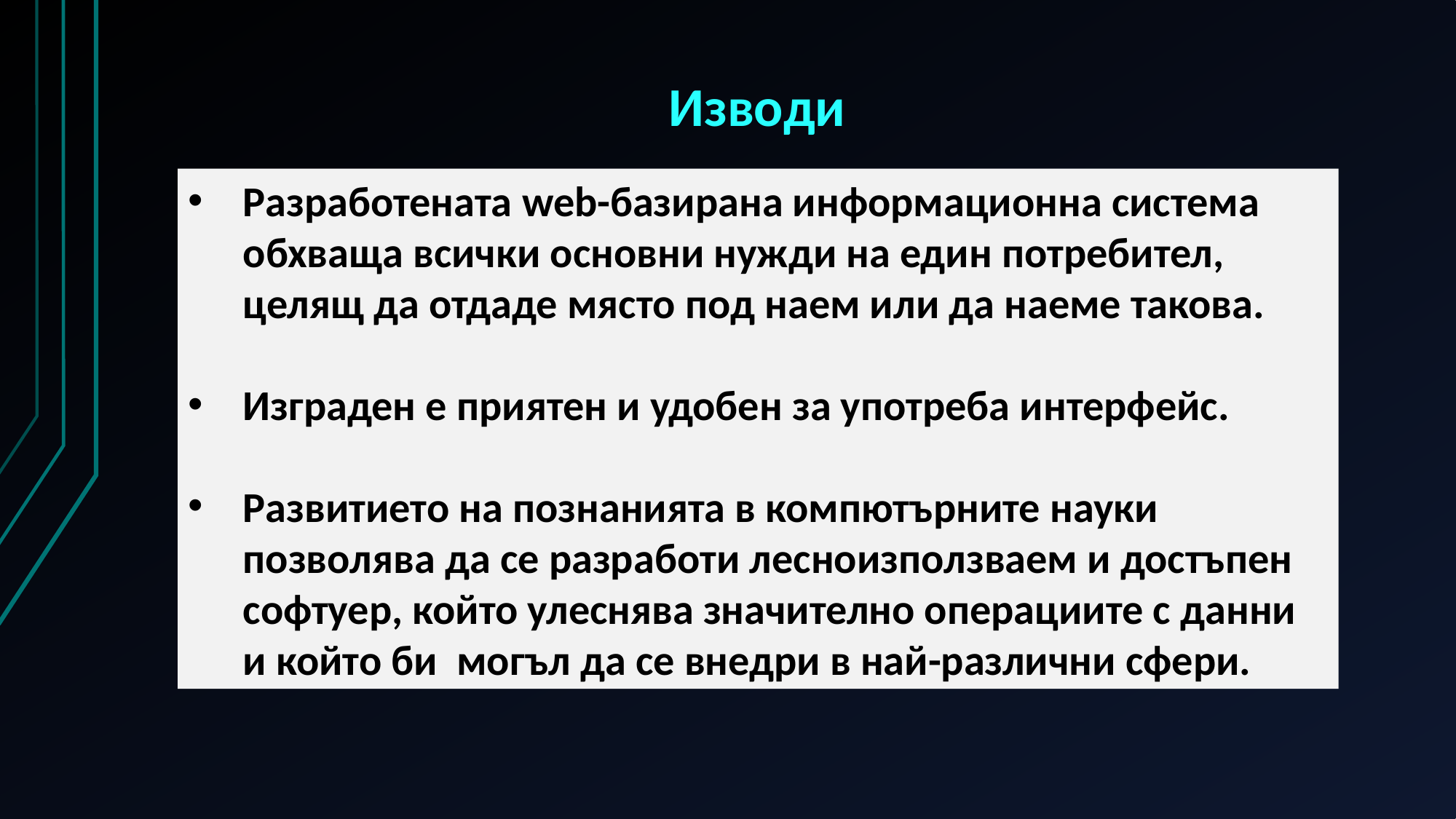

Изводи
Разработената web-базирана информационна система обхваща всички основни нужди на един потребител, целящ да отдаде място под наем или да наеме такова.

Изграден е приятен и удобен за употреба интерфейс.

Развитието на познанията в компютърните науки позволява да се разработи лесноизползваем и достъпен софтуер, който улеснява значително операциите с данни и който би  могъл да се внедри в най-различни сфери.